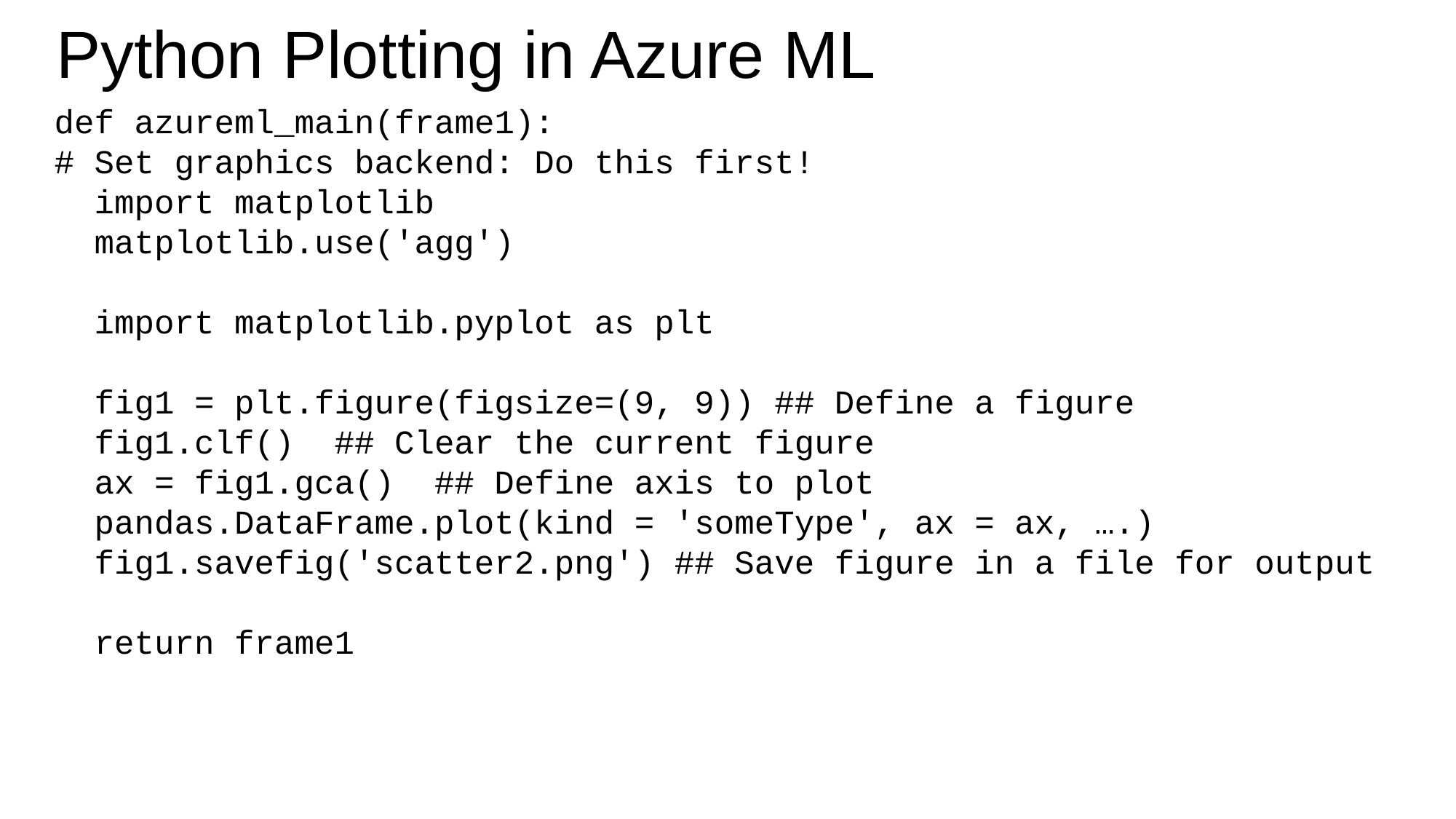

# Python Plotting in Azure ML
def azureml_main(frame1):
# Set graphics backend: Do this first!
  import matplotlib
  matplotlib.use('agg')

  import matplotlib.pyplot as plt

  fig1 = plt.figure(figsize=(9, 9)) ## Define a figure
  fig1.clf()  ## Clear the current figure
  ax = fig1.gca()  ## Define axis to plot
  pandas.DataFrame.plot(kind = 'someType', ax = ax, ….)
  fig1.savefig('scatter2.png') ## Save figure in a file for output

  return frame1